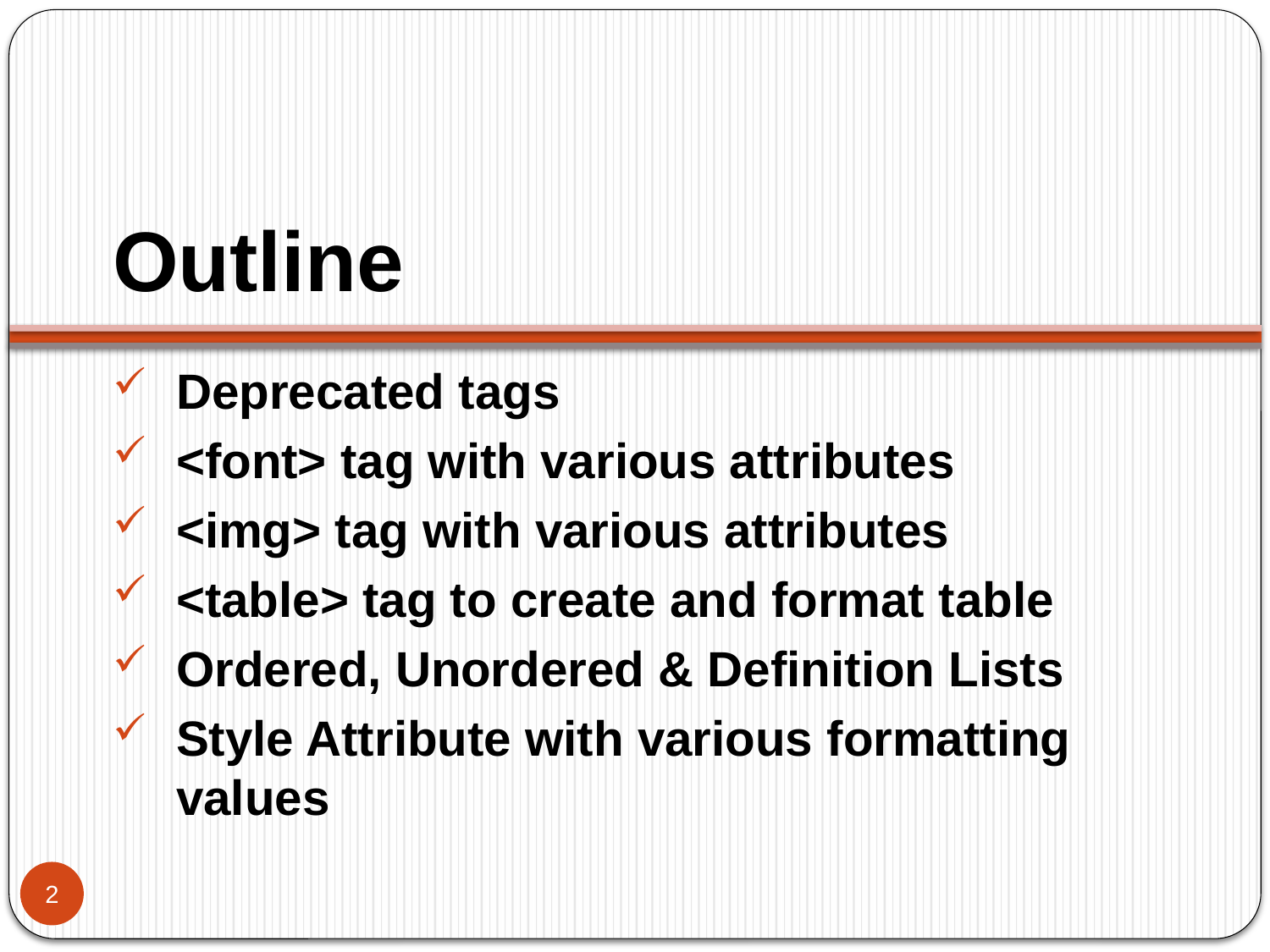

# Outline
Deprecated tags
<font> tag with various attributes
<img> tag with various attributes
<table> tag to create and format table
Ordered, Unordered & Definition Lists
Style Attribute with various formatting values

2